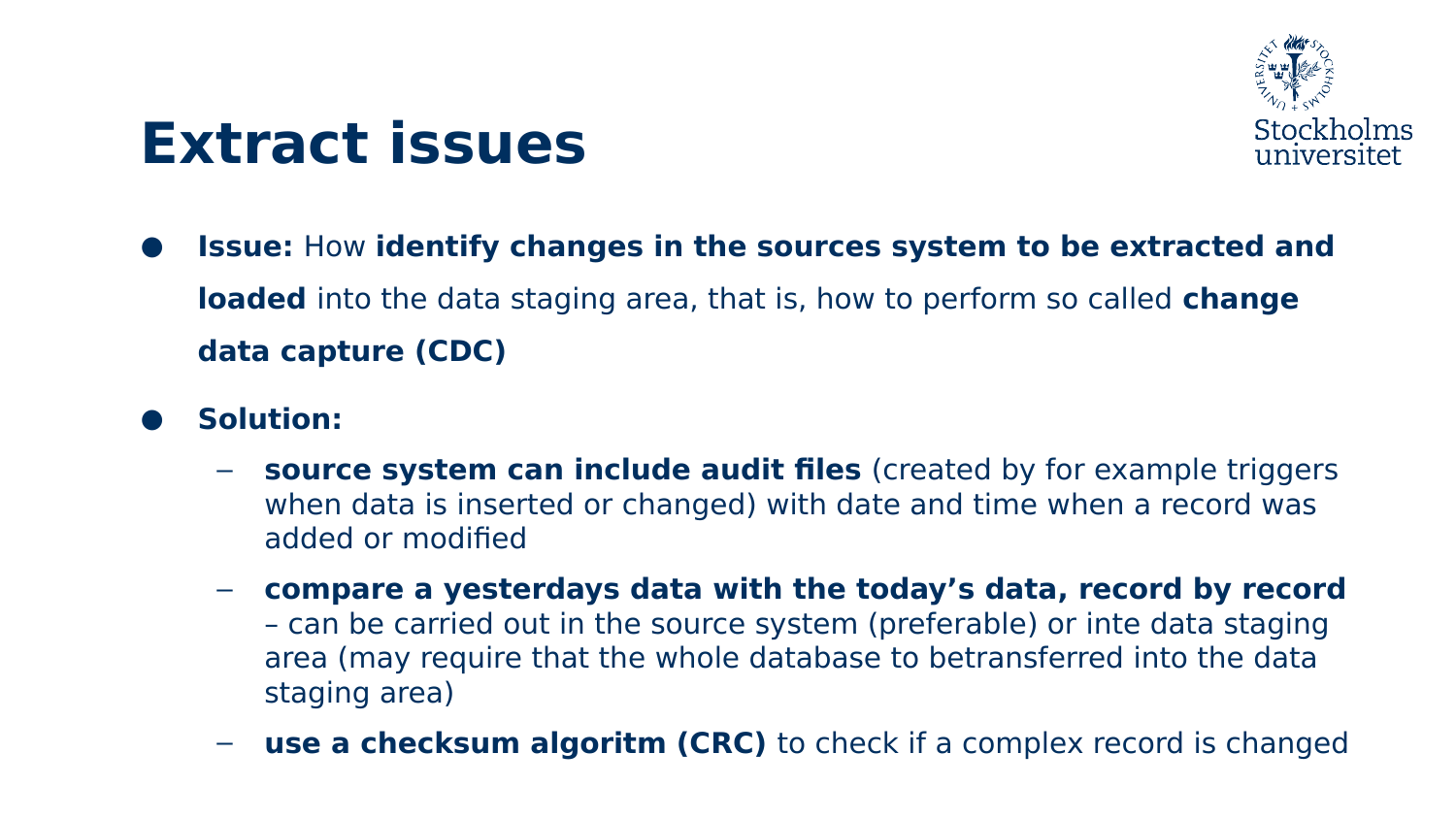

# Extract issues
Issue: How identify changes in the sources system to be extracted and loaded into the data staging area, that is, how to perform so called change data capture (CDC)
Solution:
source system can include audit files (created by for example triggers when data is inserted or changed) with date and time when a record was added or modified
compare a yesterdays data with the today’s data, record by record – can be carried out in the source system (preferable) or inte data staging area (may require that the whole database to betransferred into the data staging area)
use a checksum algoritm (CRC) to check if a complex record is changed